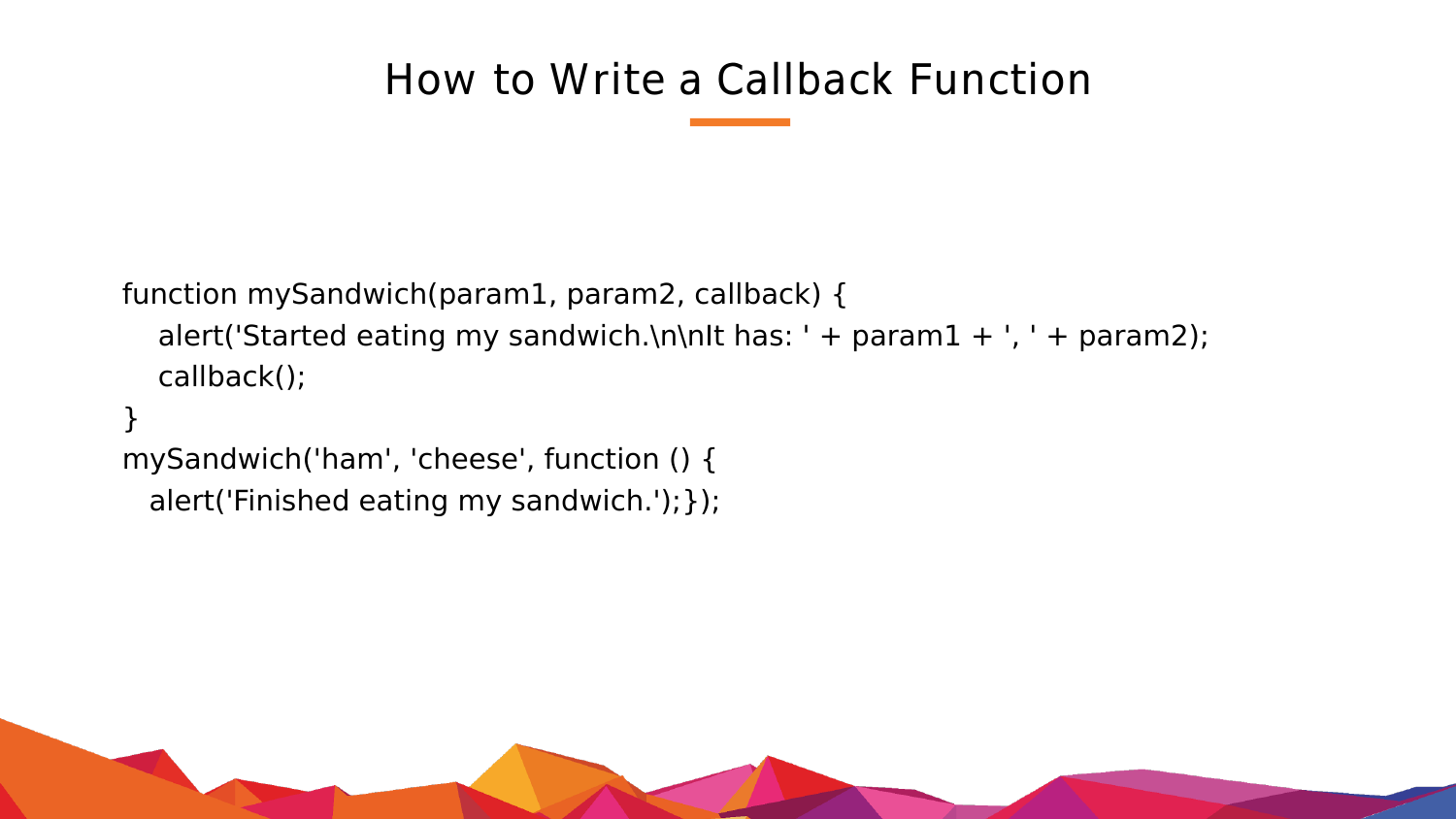

# How to Write a Callback Function
function mySandwich(param1, param2, callback) {
    alert('Started eating my sandwich.\n\nIt has: ' + param1 + ', ' + param2);
    callback();
}
mySandwich('ham', 'cheese', function () {
   alert('Finished eating my sandwich.');});